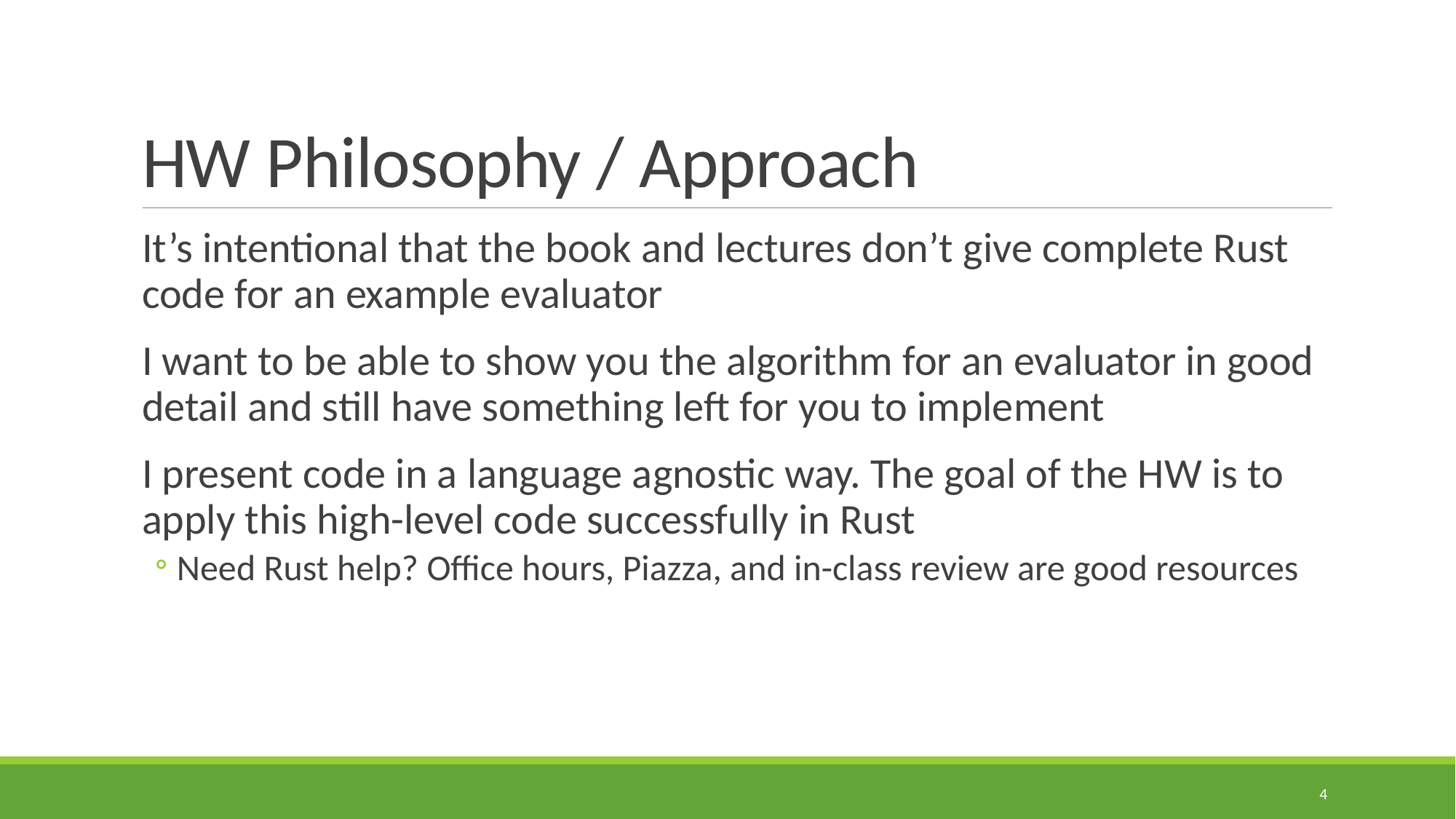

# HW Philosophy / Approach
It’s intentional that the book and lectures don’t give complete Rust code for an example evaluator
I want to be able to show you the algorithm for an evaluator in good detail and still have something left for you to implement
I present code in a language agnostic way. The goal of the HW is to apply this high-level code successfully in Rust
Need Rust help? Office hours, Piazza, and in-class review are good resources
4